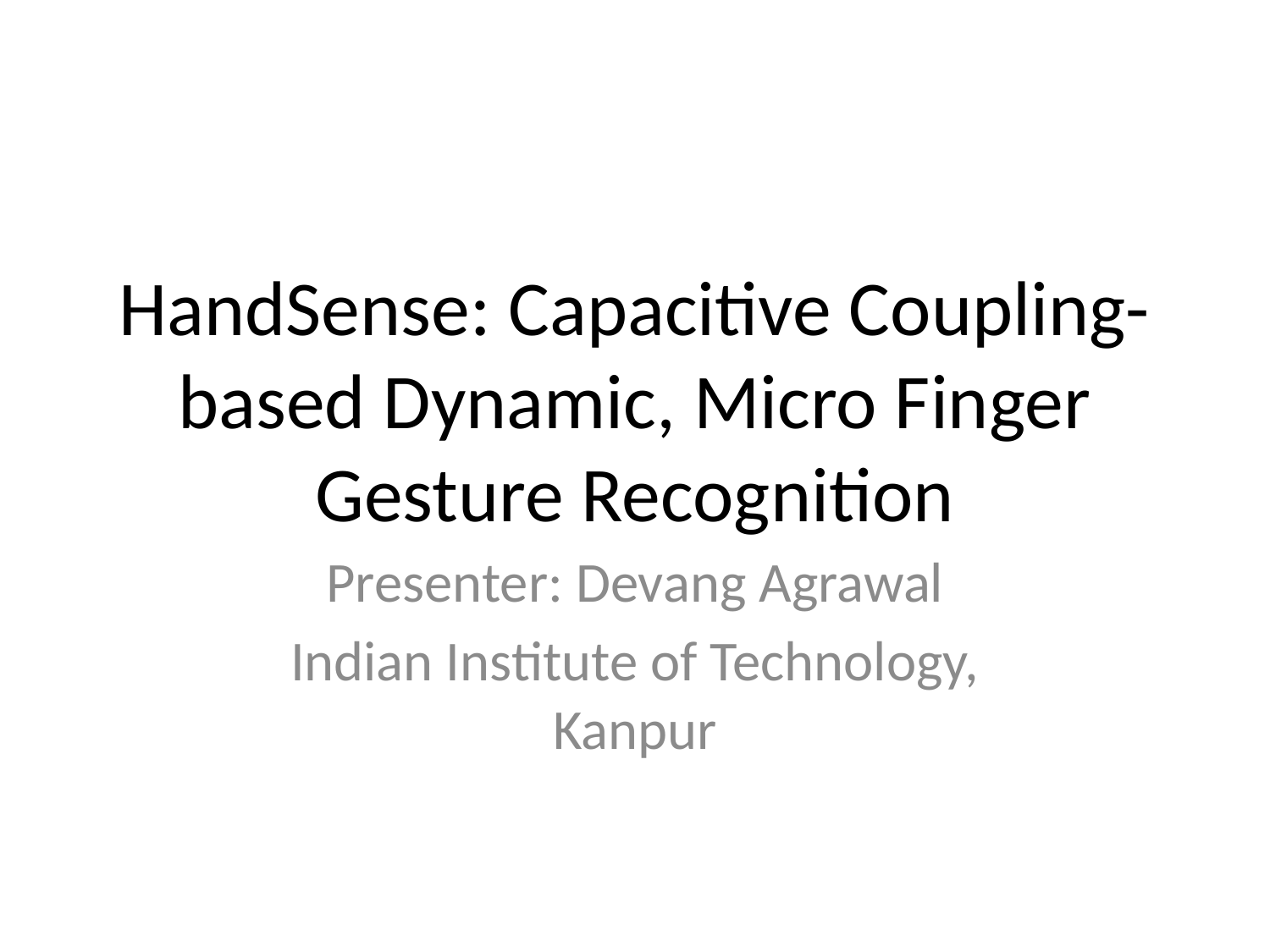

# HandSense: Capacitive Coupling-based Dynamic, Micro Finger Gesture Recognition
Presenter: Devang Agrawal
Indian Institute of Technology, Kanpur